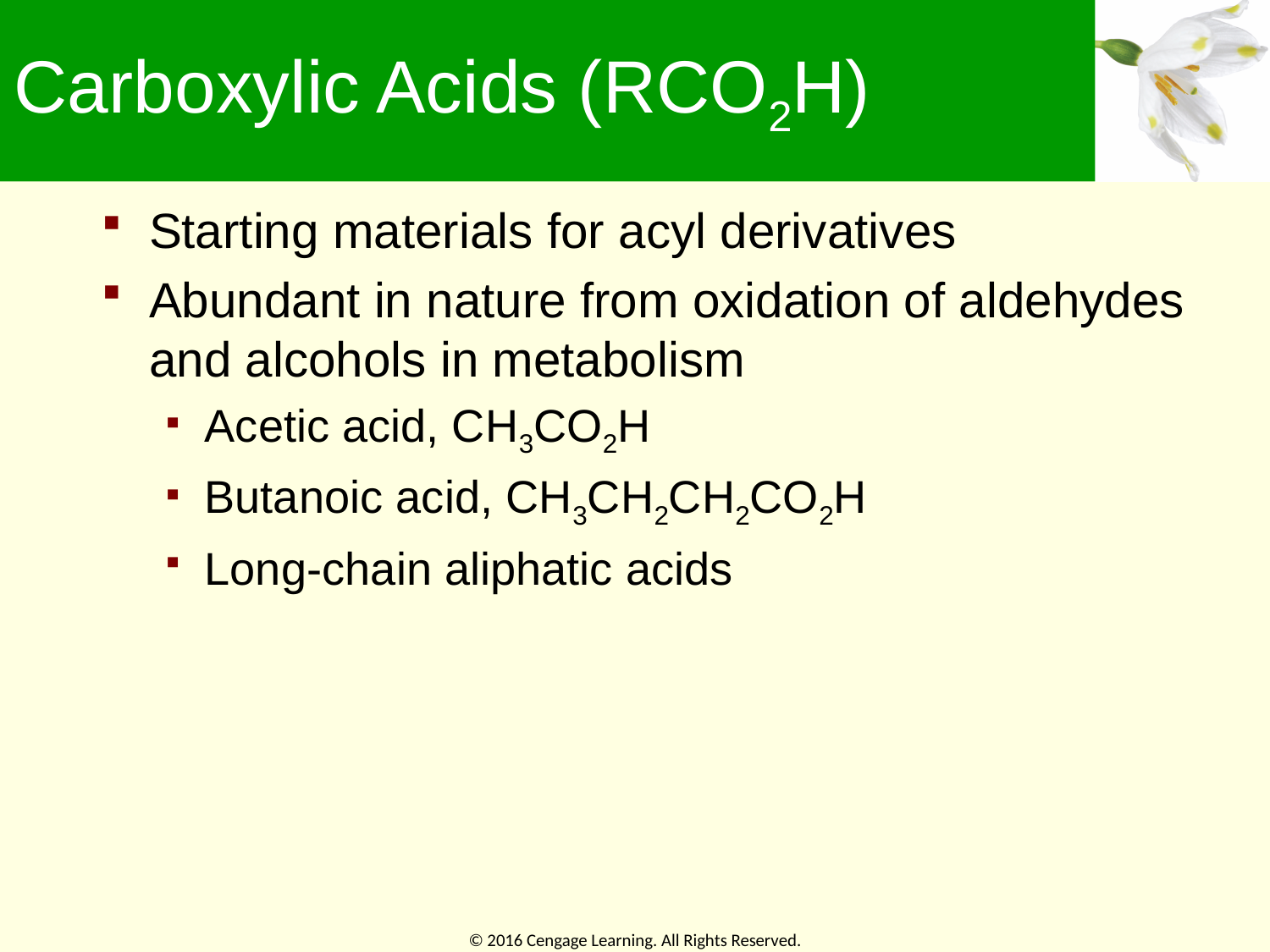

# Carboxylic Acids (RCO2H)
Starting materials for acyl derivatives
Abundant in nature from oxidation of aldehydes and alcohols in metabolism
Acetic acid, CH3CO2H
Butanoic acid, CH3CH2CH2CO2H
Long-chain aliphatic acids